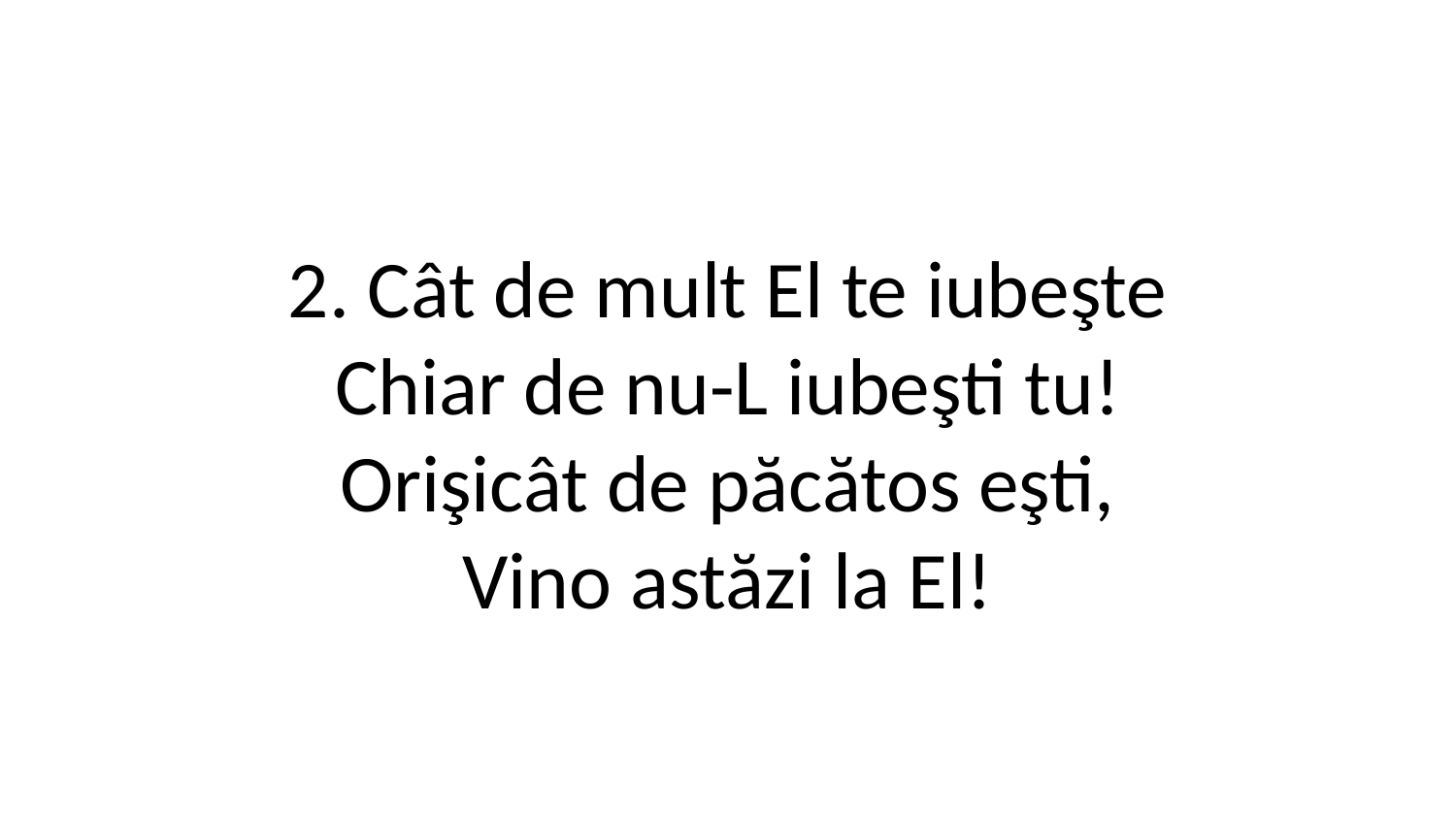

2. Cât de mult El te iubeşte
Chiar de nu-L iubeşti tu!
Orişicât de păcătos eşti,
Vino astăzi la El!